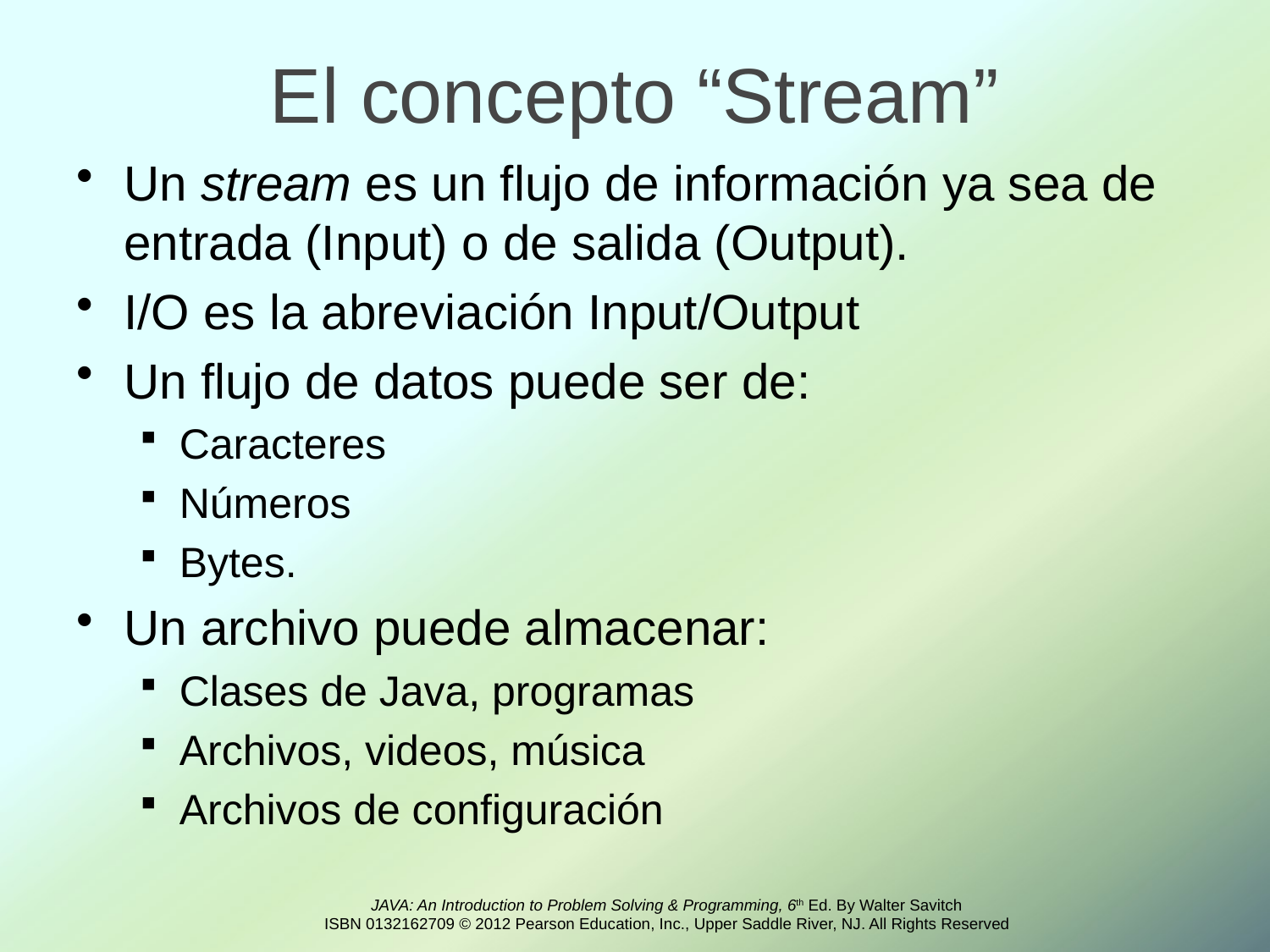

# El concepto “Stream”
Un stream es un flujo de información ya sea de entrada (Input) o de salida (Output).
I/O es la abreviación Input/Output
Un flujo de datos puede ser de:
Caracteres
Números
Bytes.
Un archivo puede almacenar:
Clases de Java, programas
Archivos, videos, música
Archivos de configuración